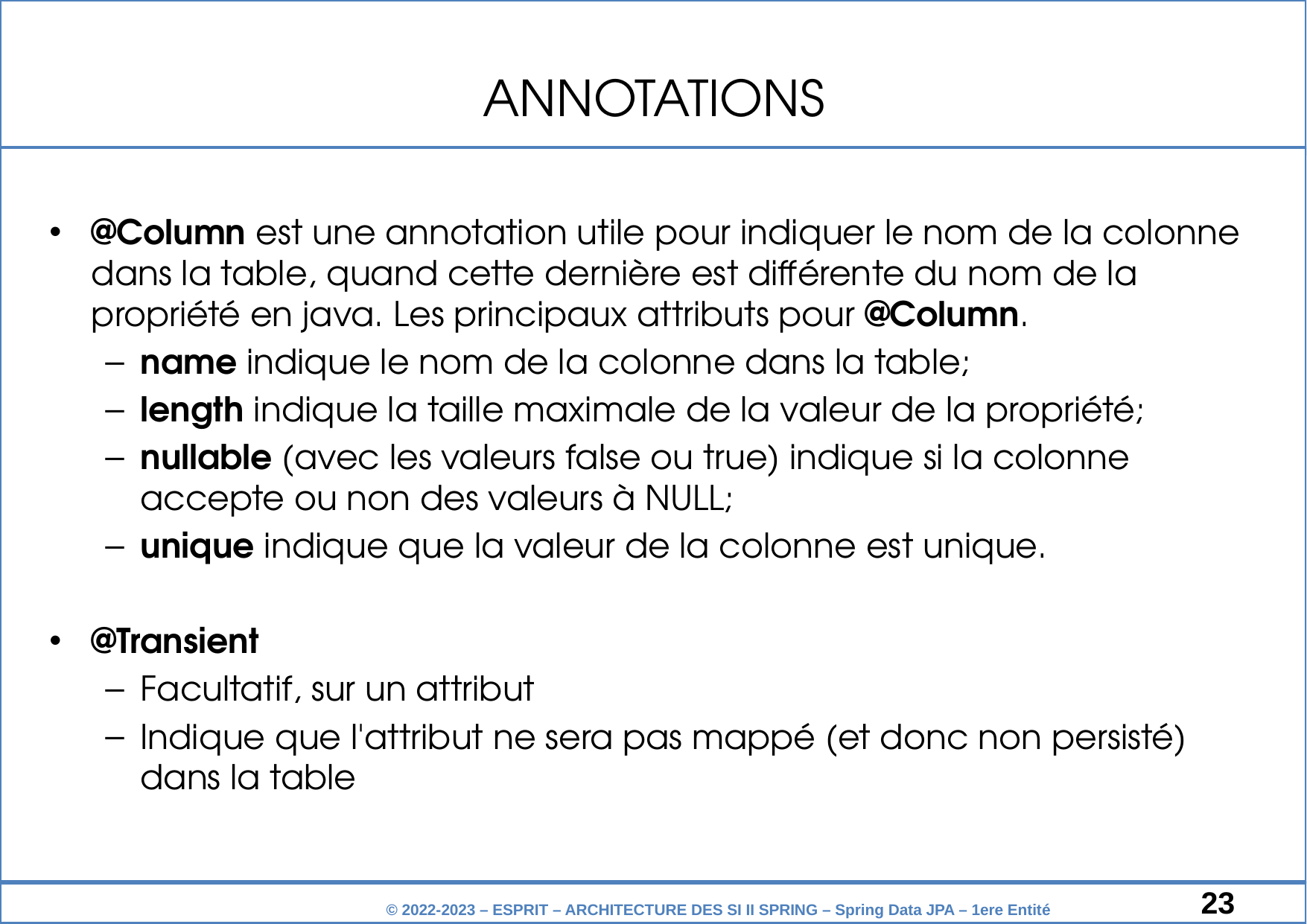

ANNOTATIONS

@Column est une annotation utile pour indiquer le nom de la colonne dans la table, quand cette dernière est différente du nom de la propriété en java. Les principaux attributs pour @Column.
name indique le nom de la colonne dans la table;
length indique la taille maximale de la valeur de la propriété;
nullable (avec les valeurs false ou true) indique si la colonne accepte ou non des valeurs à NULL;
unique indique que la valeur de la colonne est unique.

@Transient
Facultatif, sur un attribut
Indique que l'attribut ne sera pas mappé (et donc non persisté) dans la table
23